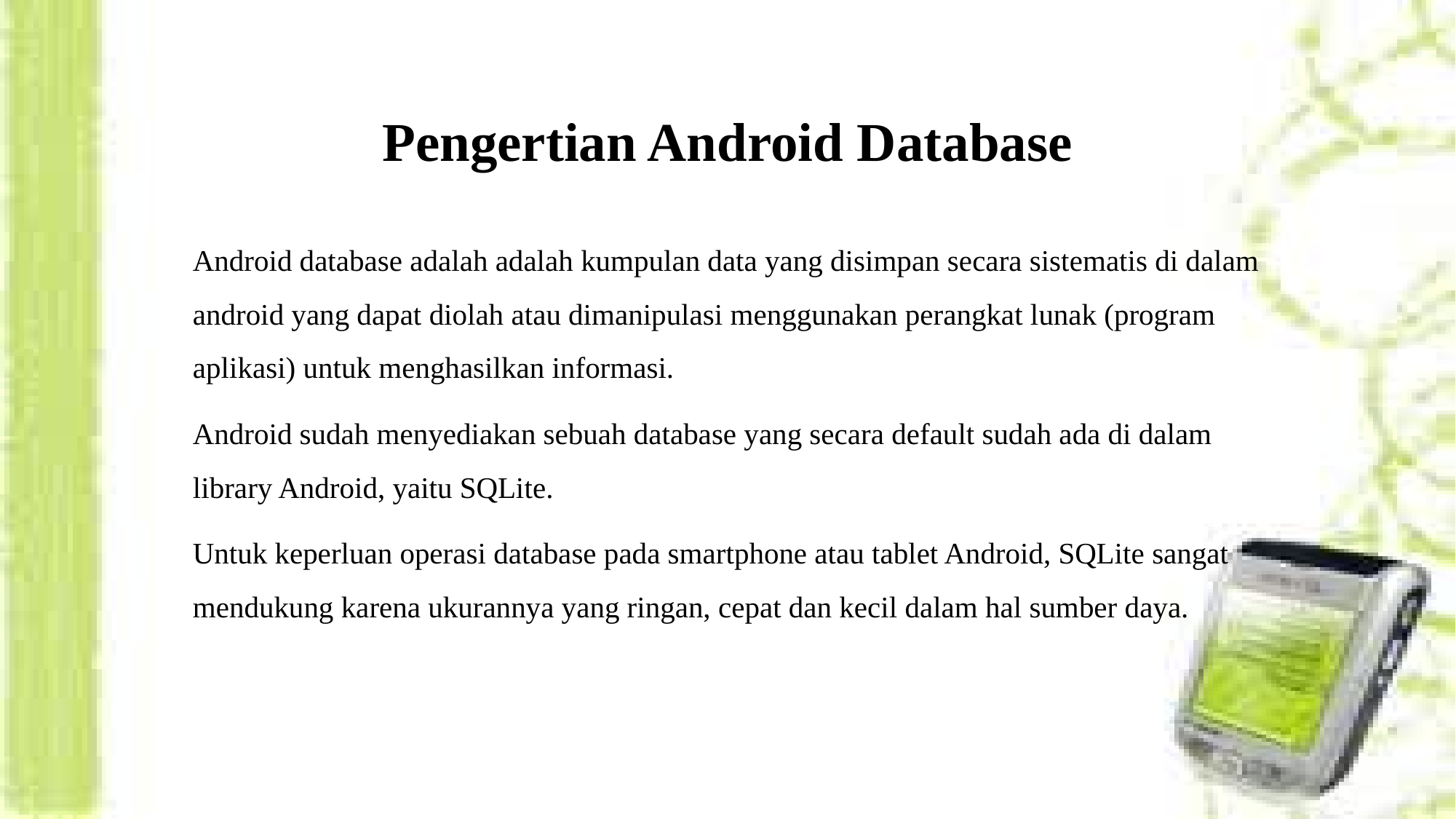

# Pengertian Android Database
Android database adalah adalah kumpulan data yang disimpan secara sistematis di dalam android yang dapat diolah atau dimanipulasi menggunakan perangkat lunak (program aplikasi) untuk menghasilkan informasi.
Android sudah menyediakan sebuah database yang secara default sudah ada di dalam library Android, yaitu SQLite.
Untuk keperluan operasi database pada smartphone atau tablet Android, SQLite sangat mendukung karena ukurannya yang ringan, cepat dan kecil dalam hal sumber daya.